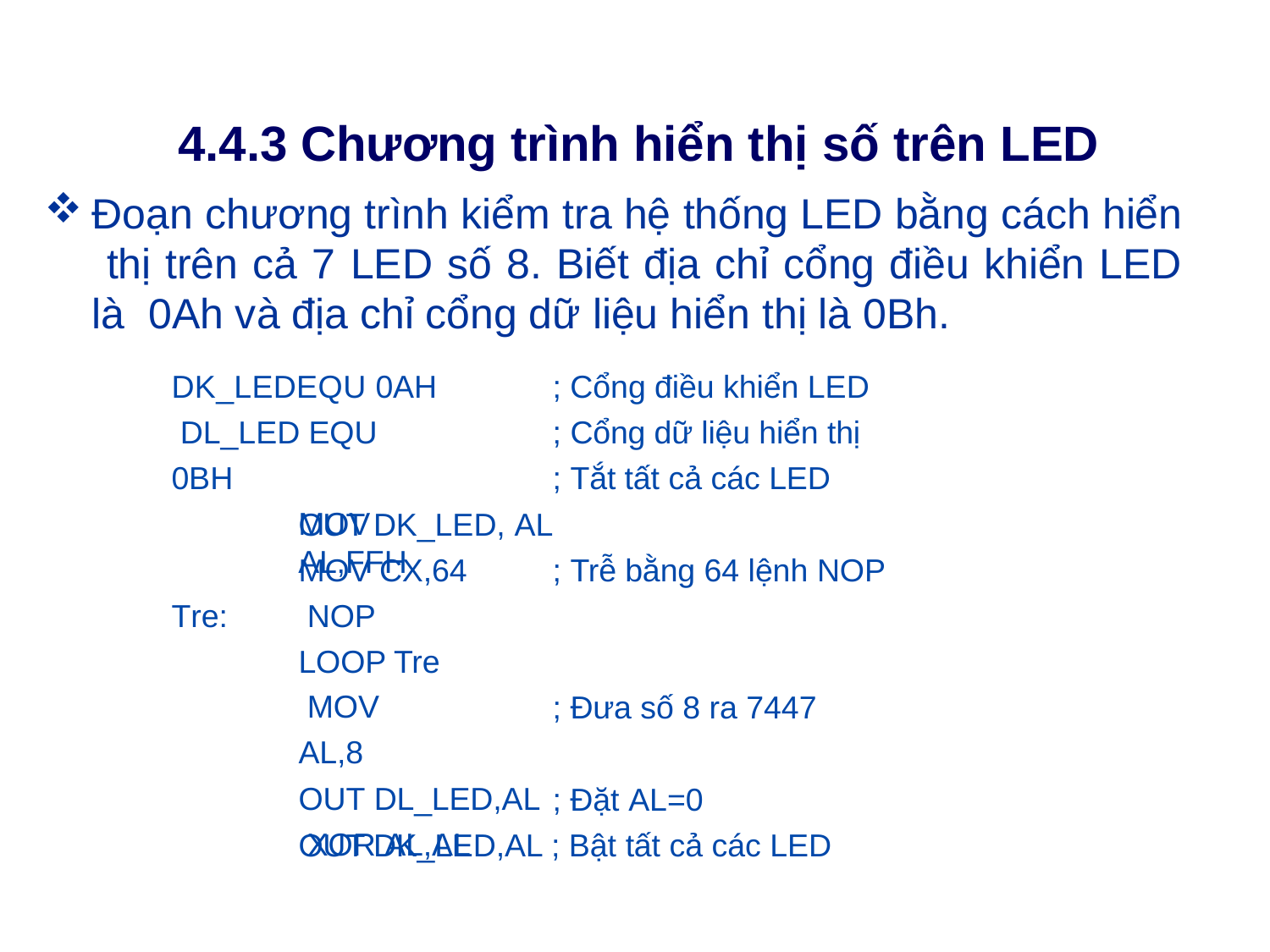

# 4.4.3 Chương trình hiển thị số trên LED
Đoạn chương trình kiểm tra hệ thống LED bằng cách hiển  thị trên cả 7 LED số 8. Biết địa chỉ cổng điều khiển LED là  0Ah và địa chỉ cổng dữ liệu hiển thị là 0Bh.
DK_LEDEQU 0AH  DL_LED EQU 0BH
MOV AL,FFH
; Cổng điều khiển LED
; Cổng dữ liệu hiển thị
; Tắt tất cả các LED
OUT DK_LED, AL
MOV CX,64  NOP
LOOP Tre  MOV AL,8
OUT DL_LED,AL  XOR AL,AL
; Trễ bằng 64 lệnh NOP
Tre:
; Đưa số 8 ra 7447
; Đặt AL=0
OUT DK_LED,AL ; Bật tất cả các LED